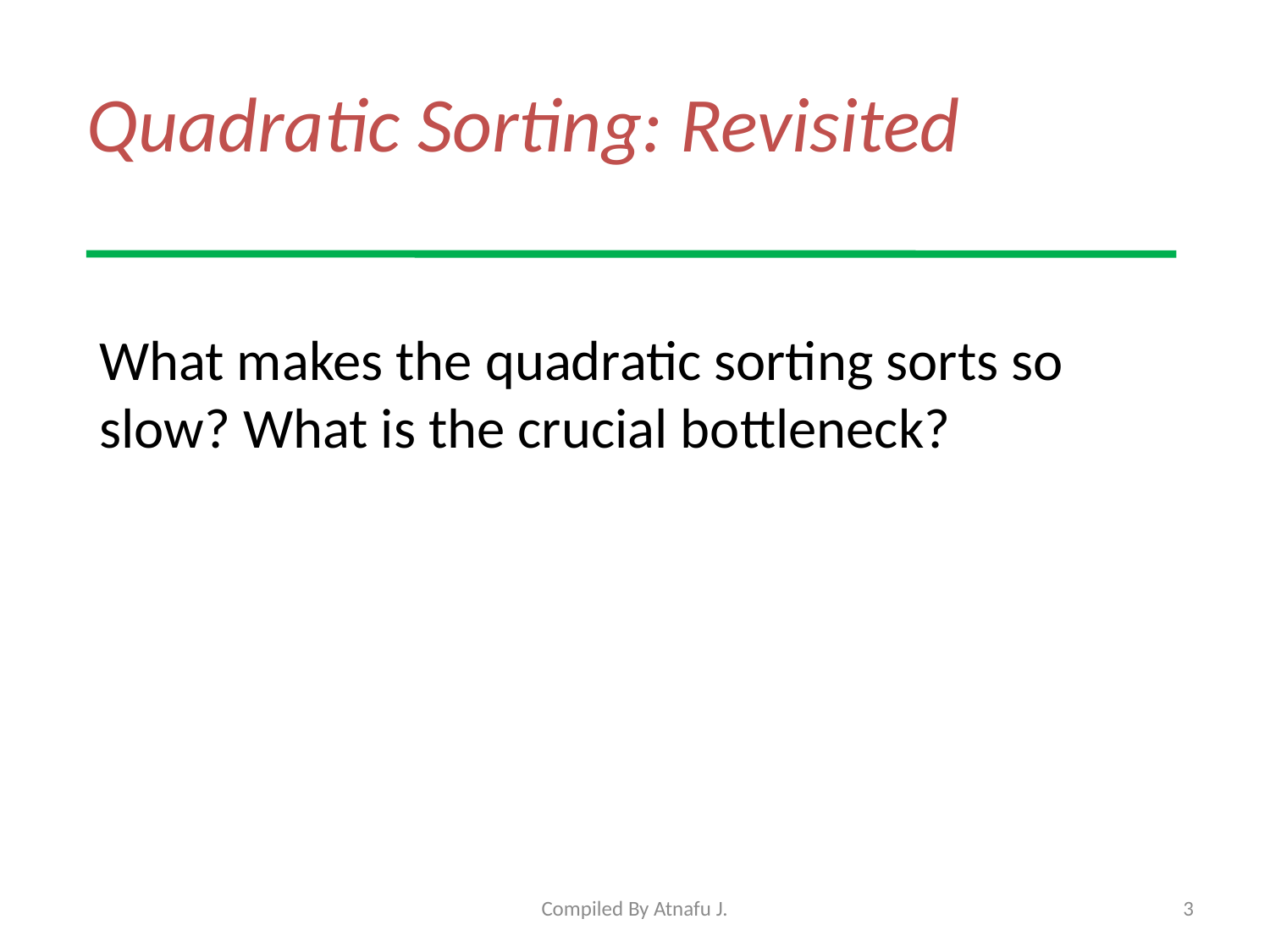

# Quadratic Sorting: Revisited
What makes the quadratic sorting sorts so slow? What is the crucial bottleneck?
Compiled By Atnafu J.
3